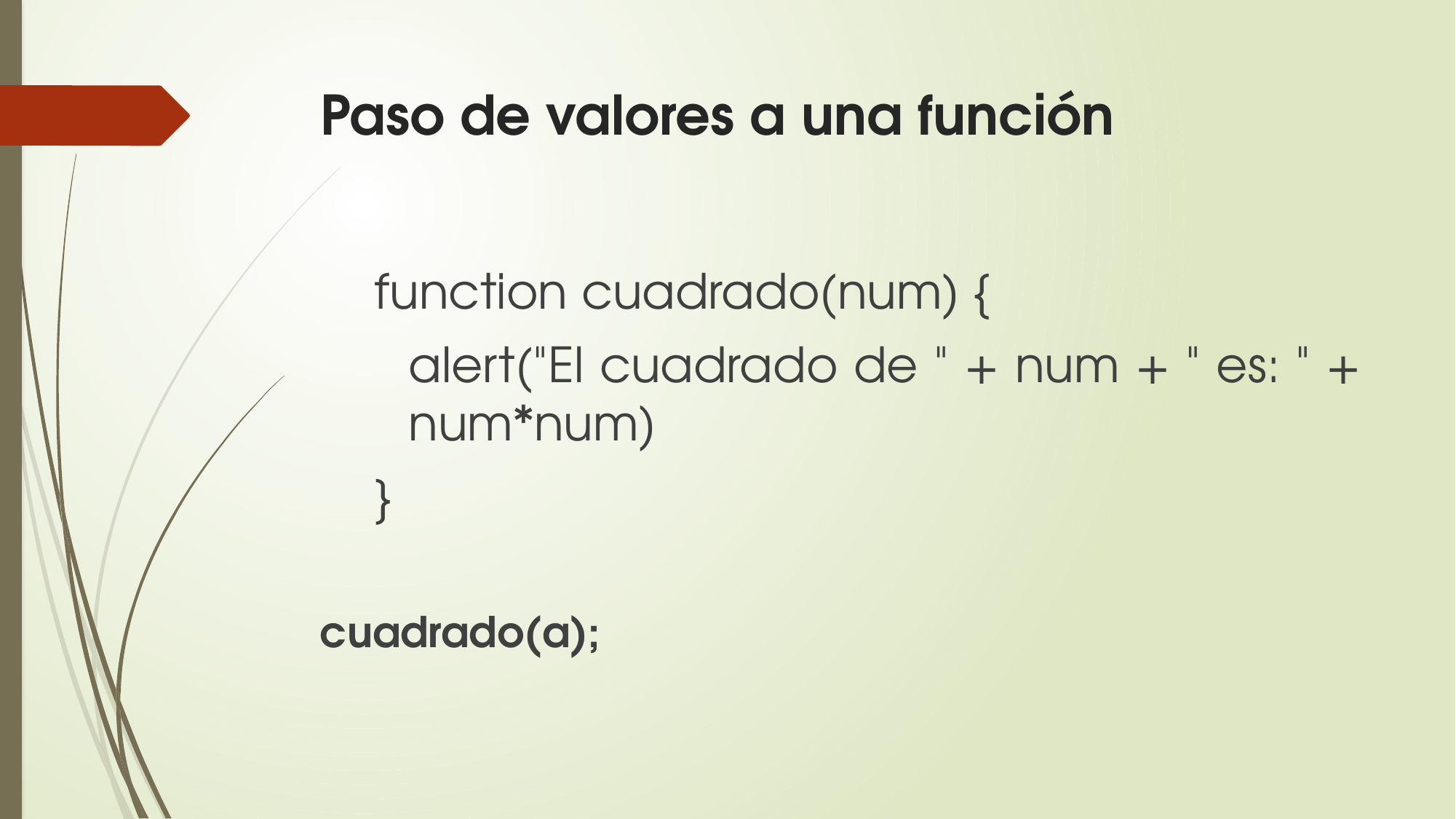

# Paso de valores a una función
function cuadrado(num) {
	alert("El cuadrado de " + num + " es: " + num*num)
}

cuadrado(a);